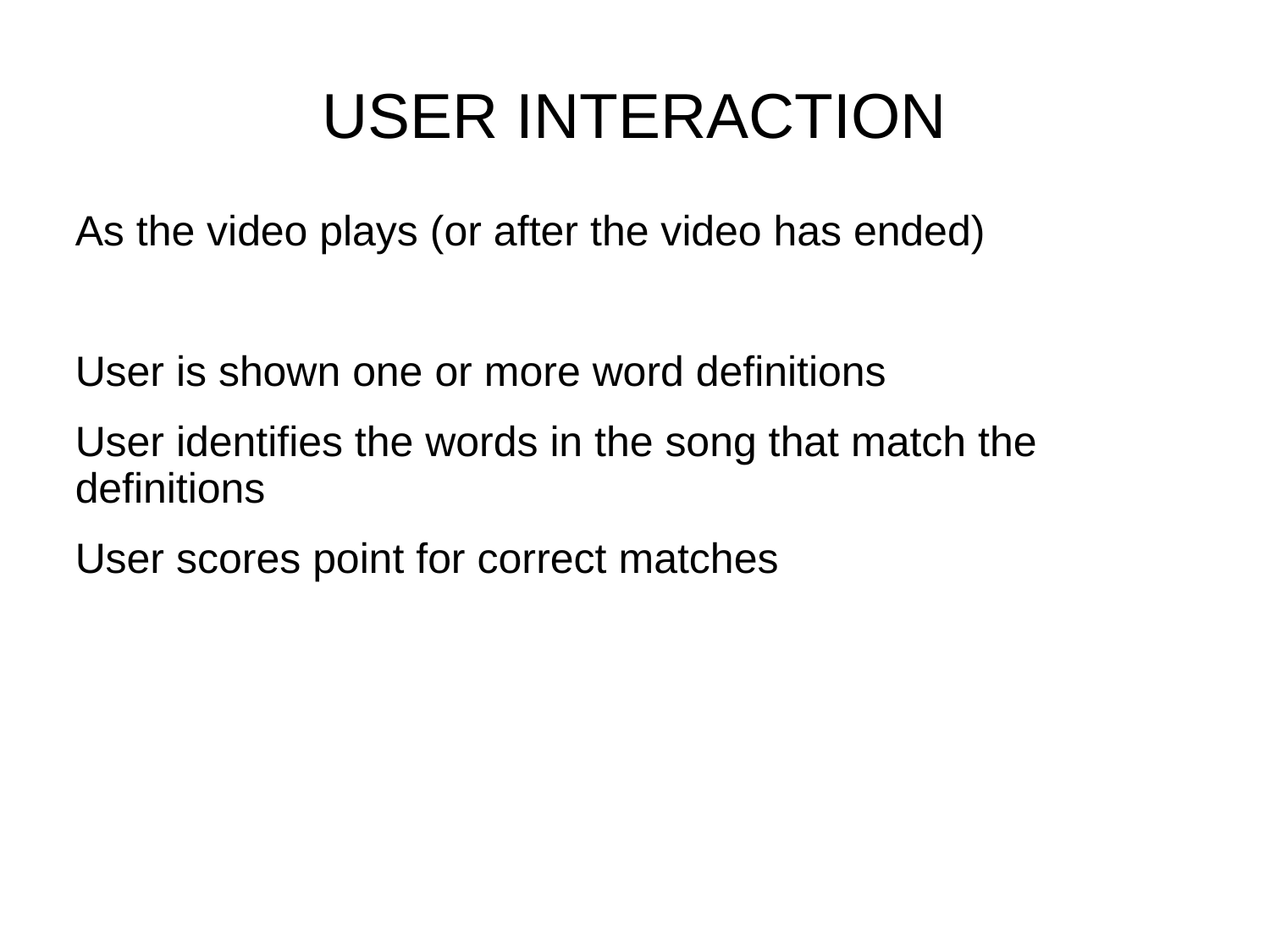

# USER INTERACTION
As the video plays (or after the video has ended)

User is shown one or more word definitions
User identifies the words in the song that match the definitions
User scores point for correct matches